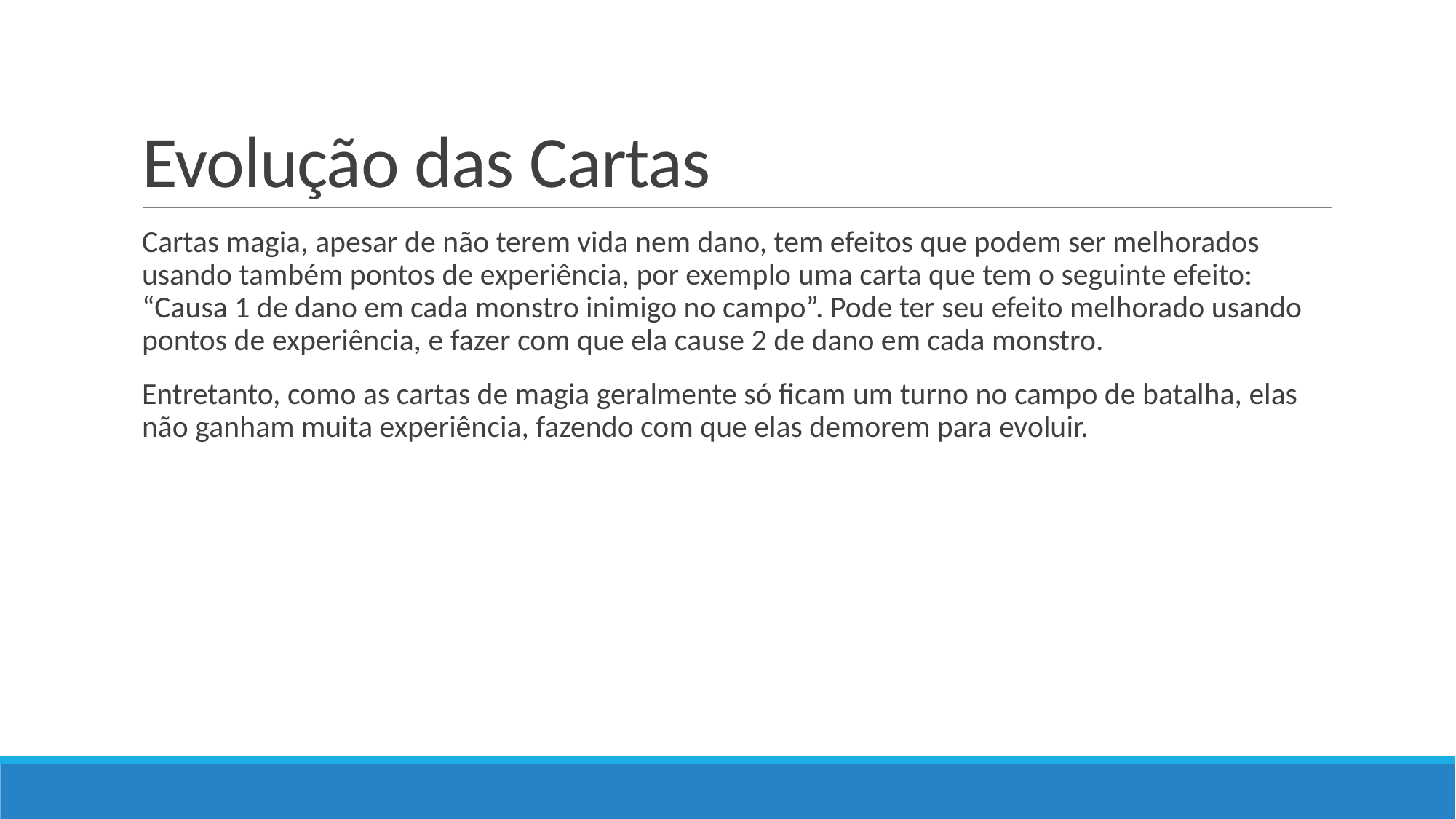

# Evolução das Cartas
Cartas magia, apesar de não terem vida nem dano, tem efeitos que podem ser melhorados usando também pontos de experiência, por exemplo uma carta que tem o seguinte efeito: “Causa 1 de dano em cada monstro inimigo no campo”. Pode ter seu efeito melhorado usando pontos de experiência, e fazer com que ela cause 2 de dano em cada monstro.
Entretanto, como as cartas de magia geralmente só ficam um turno no campo de batalha, elas não ganham muita experiência, fazendo com que elas demorem para evoluir.